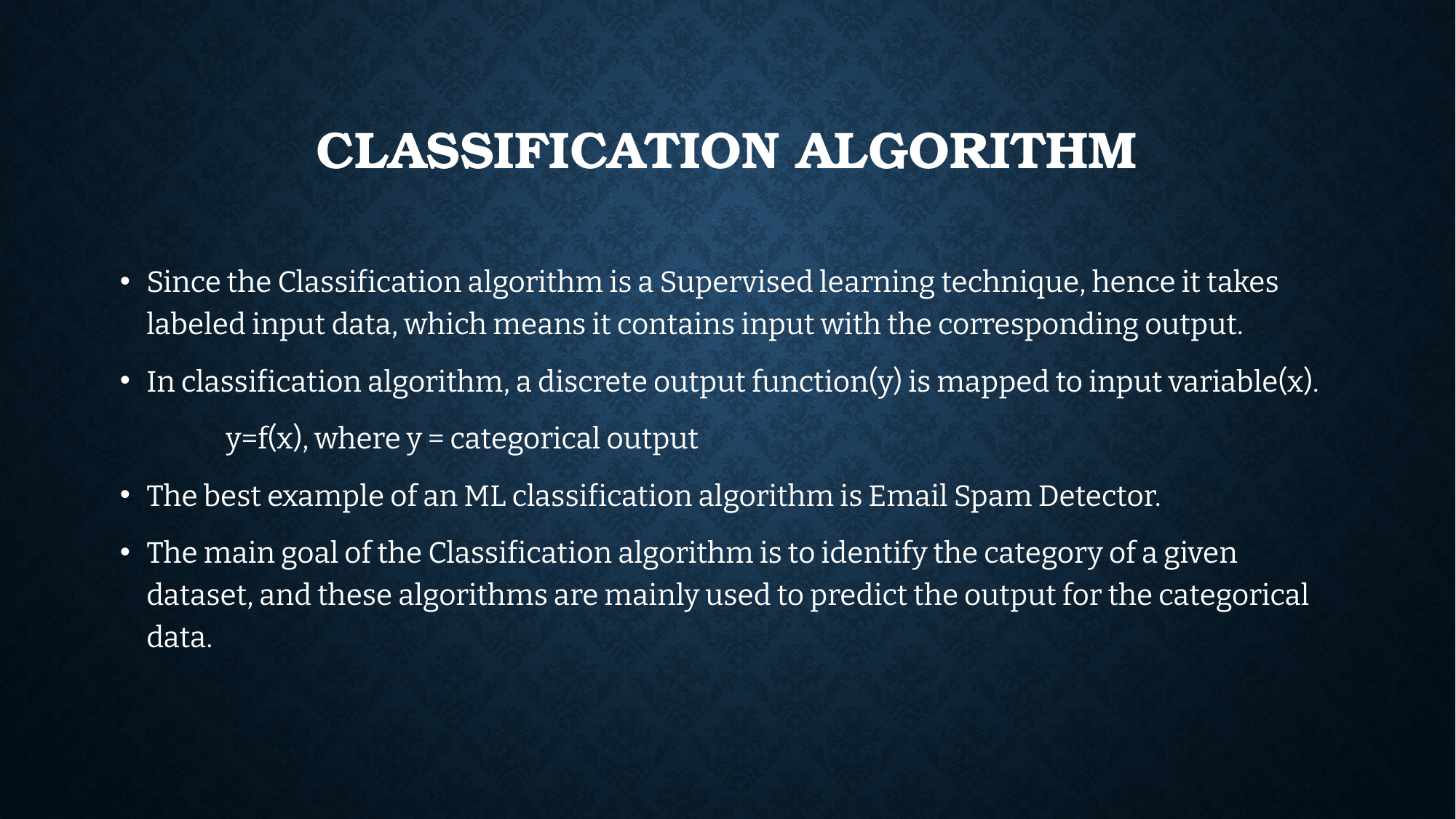

# Classification Algorithm
Since the Classification algorithm is a Supervised learning technique, hence it takes labeled input data, which means it contains input with the corresponding output.
In classification algorithm, a discrete output function(y) is mapped to input variable(x).
	y=f(x), where y = categorical output
The best example of an ML classification algorithm is Email Spam Detector.
The main goal of the Classification algorithm is to identify the category of a given dataset, and these algorithms are mainly used to predict the output for the categorical data.